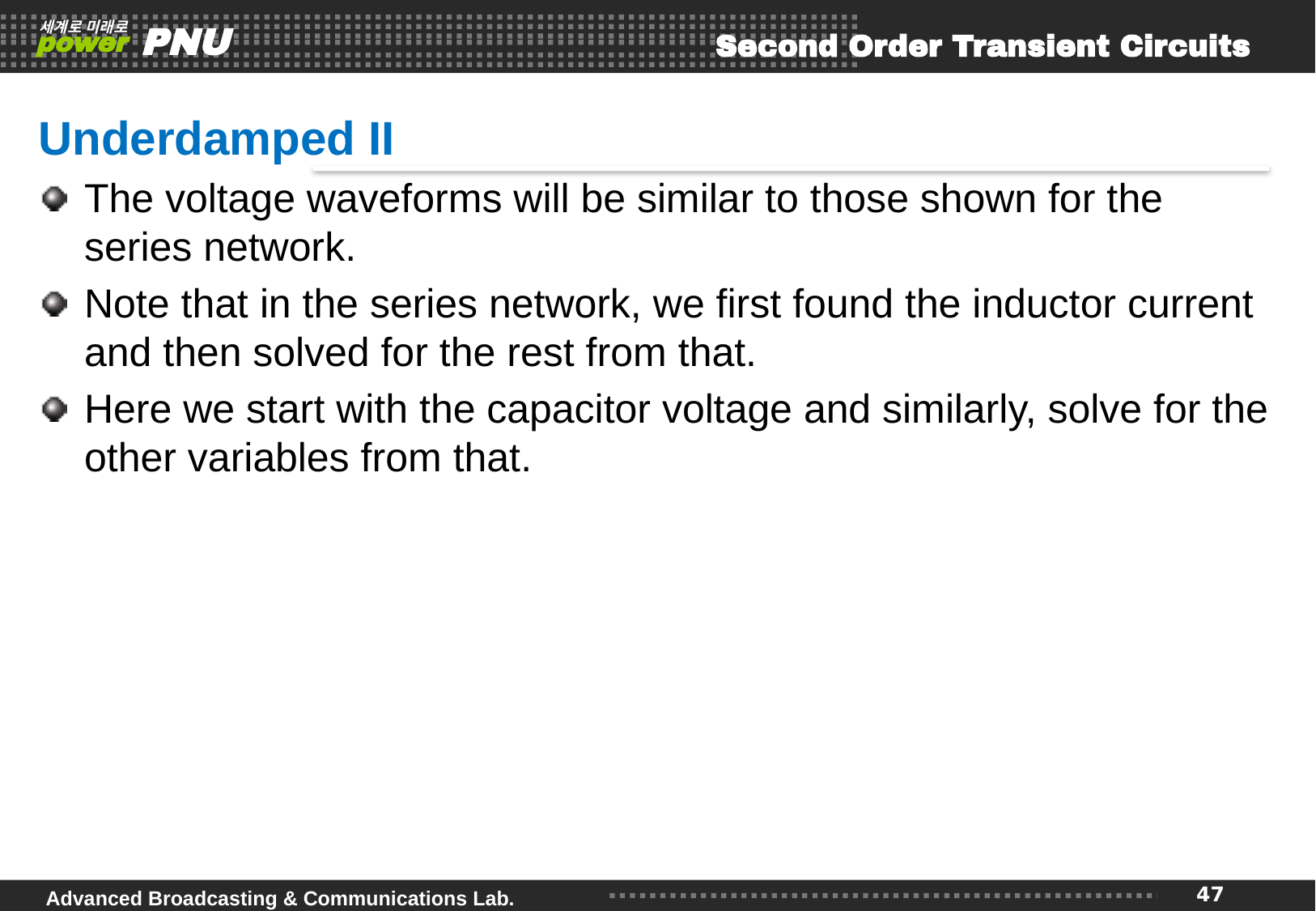

# Second Order Transient Circuits
Underdamped II
The voltage waveforms will be similar to those shown for the series network.
Note that in the series network, we first found the inductor current and then solved for the rest from that.
Here we start with the capacitor voltage and similarly, solve for the other variables from that.